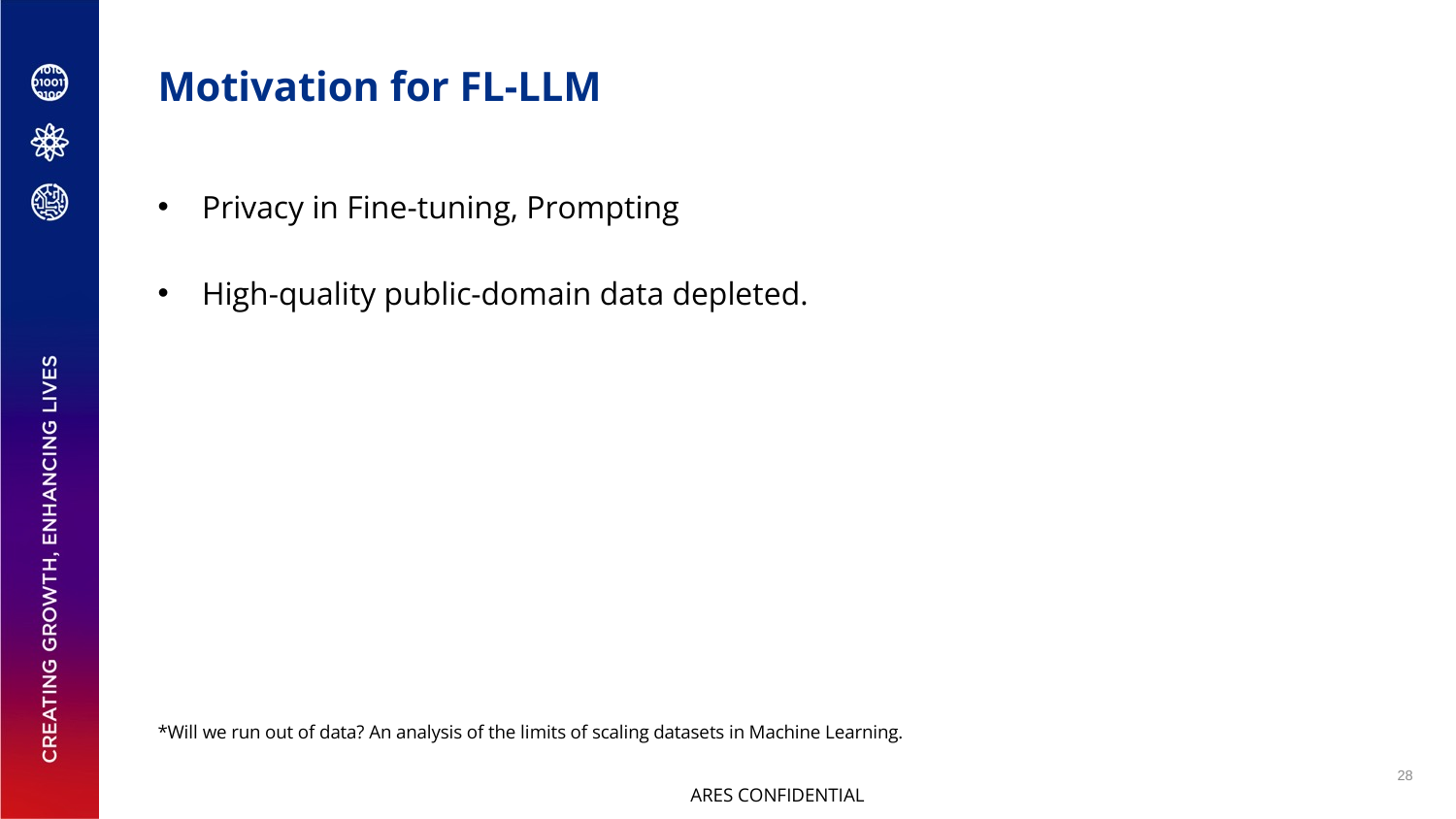

# Motivation for FL-LLM
Privacy in Fine-tuning, Prompting

High-quality public-domain data depleted.

*Will we run out of data? An analysis of the limits of scaling datasets in Machine Learning.